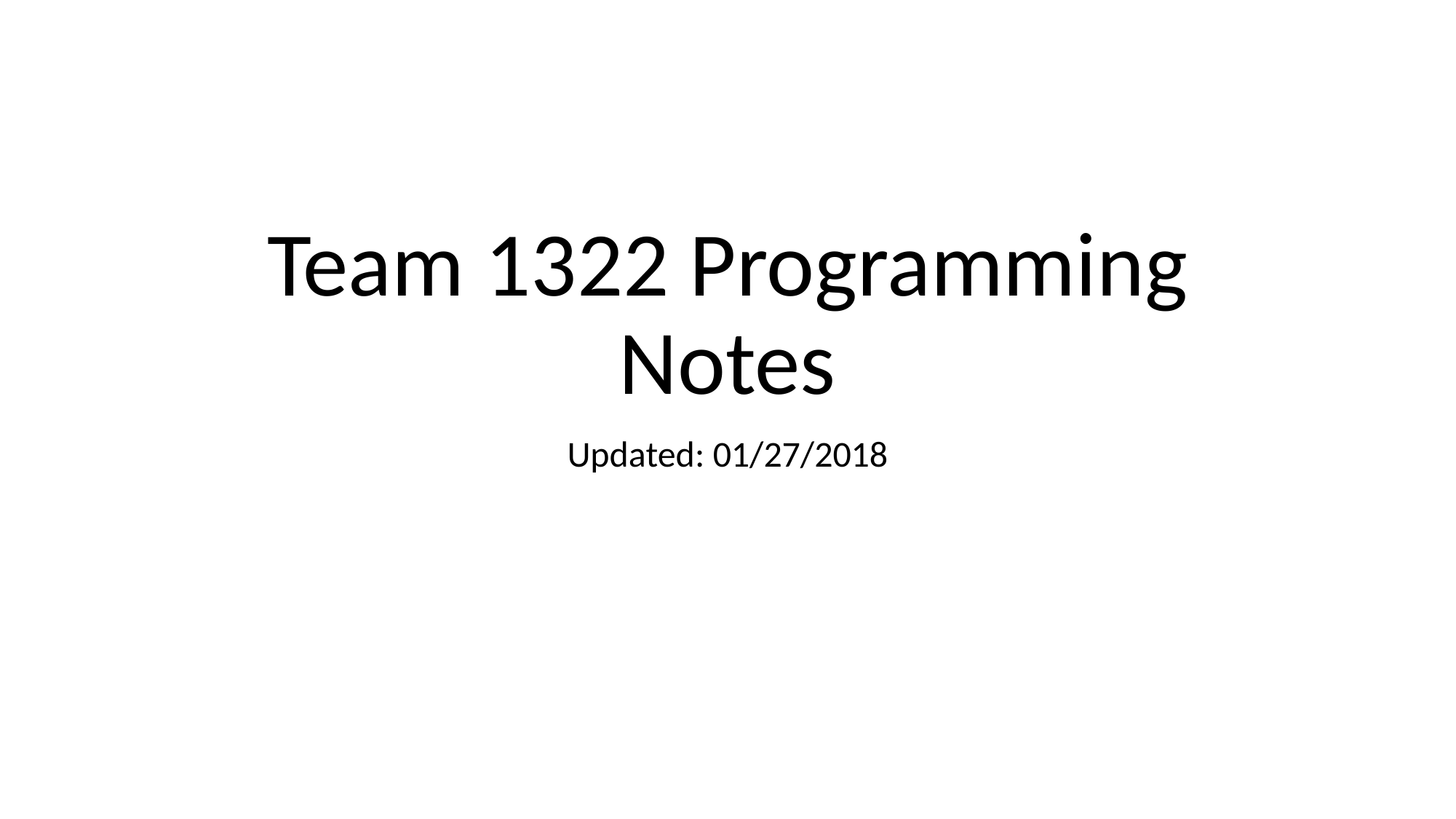

# Team 1322 Programming Notes
Updated: 01/27/2018